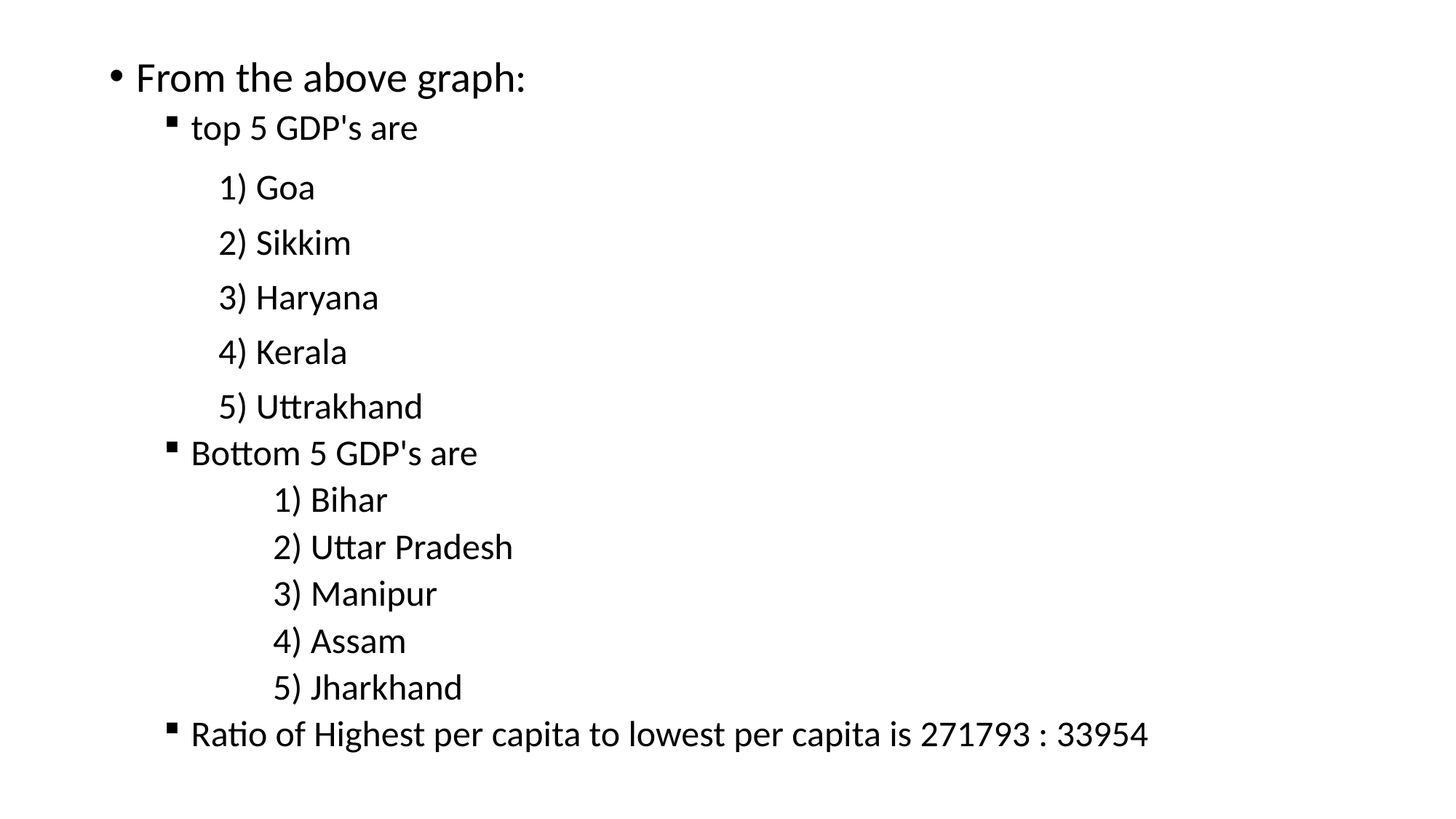

From the above graph:
top 5 GDP's are
	1) Goa
	2) Sikkim
	3) Haryana
	4) Kerala
	5) Uttrakhand
Bottom 5 GDP's are
	1) Bihar
	2) Uttar Pradesh
	3) Manipur
	4) Assam
	5) Jharkhand
Ratio of Highest per capita to lowest per capita is 271793 : 33954